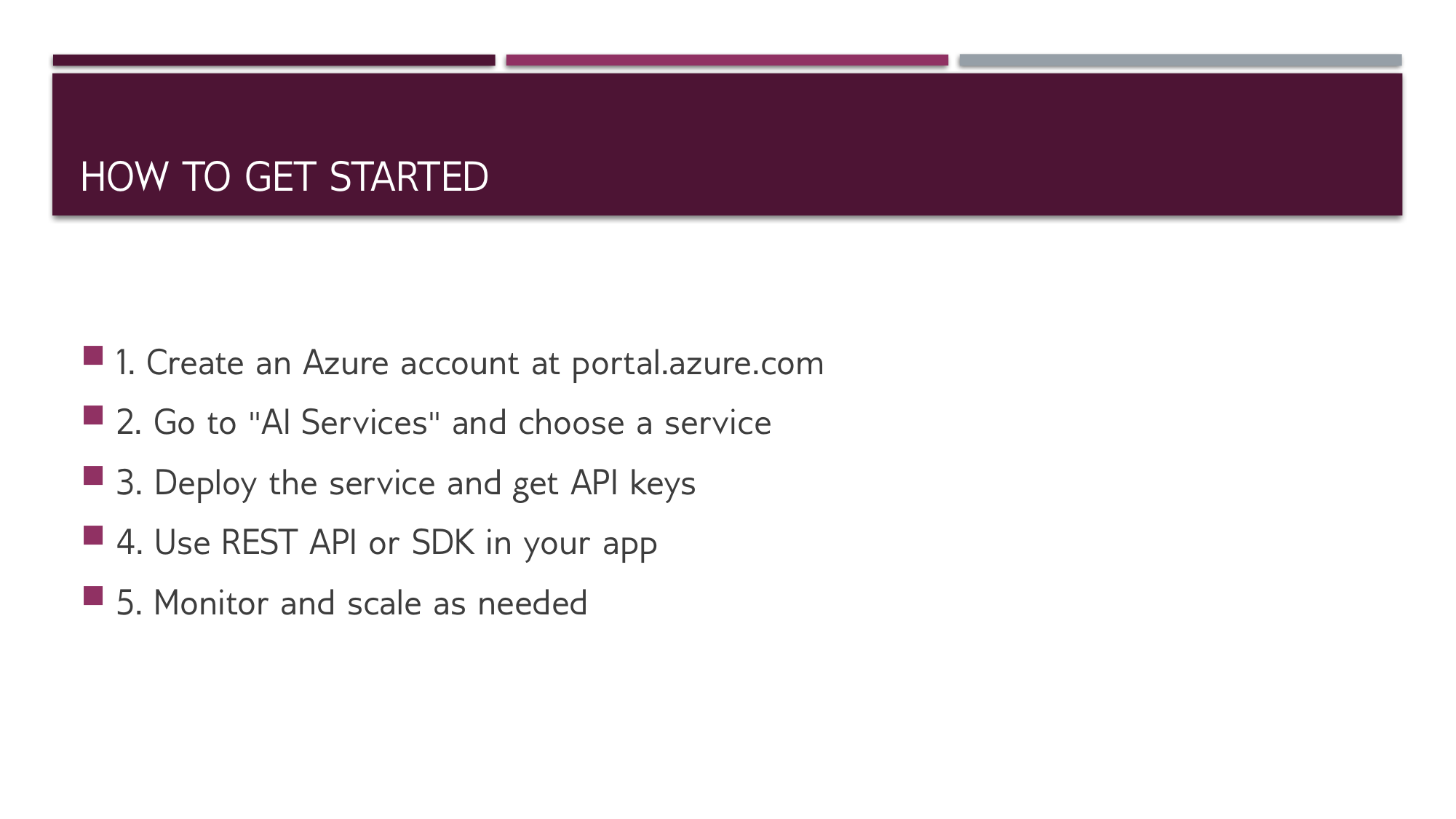

# How to Get Started
1. Create an Azure account at portal.azure.com
2. Go to "AI Services" and choose a service
3. Deploy the service and get API keys
4. Use REST API or SDK in your app
5. Monitor and scale as needed